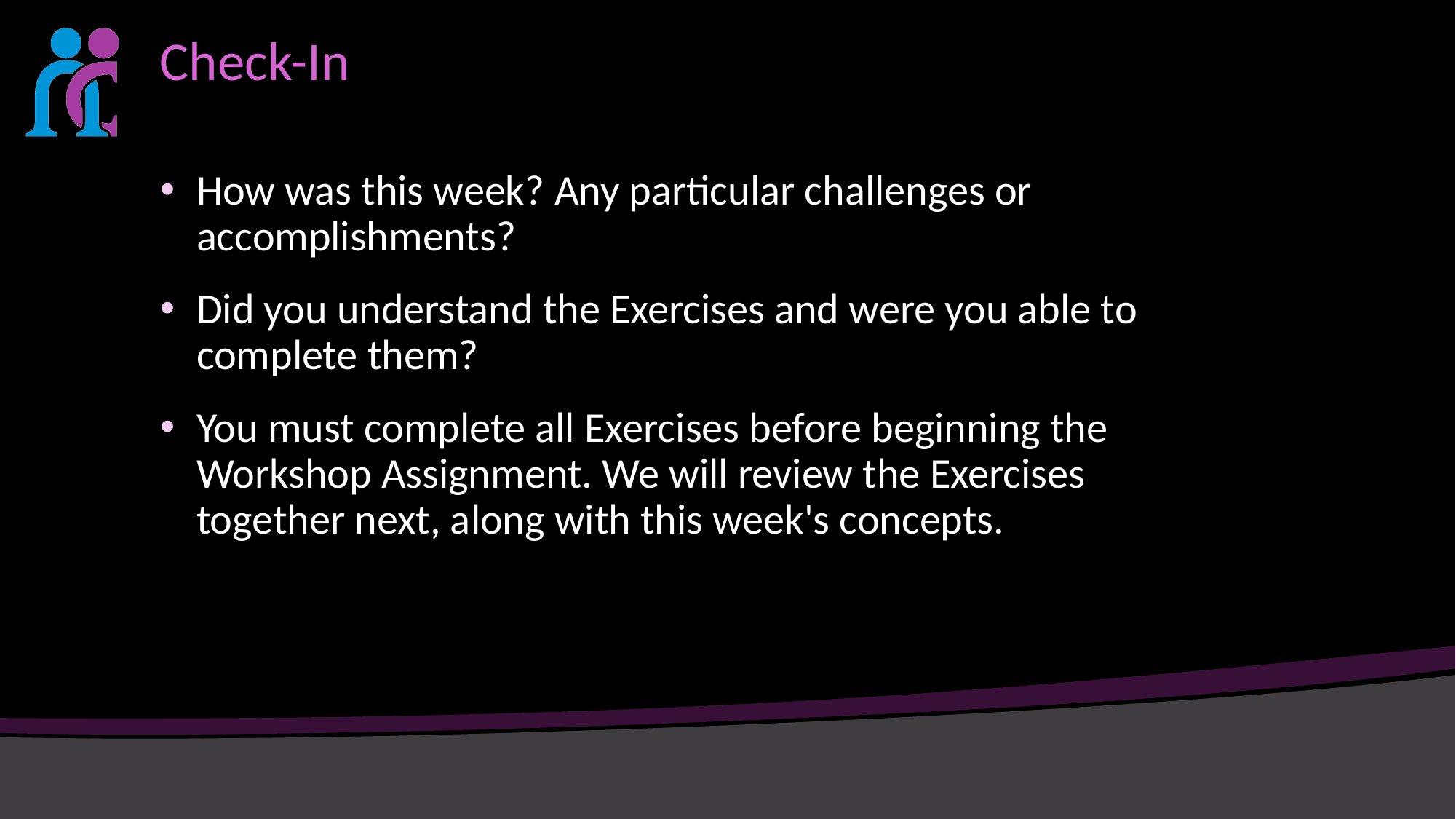

# Check-In
How was this week? Any particular challenges or accomplishments?
Did you understand the Exercises and were you able to complete them?
You must complete all Exercises before beginning the Workshop Assignment. We will review the Exercises together next, along with this week's concepts.